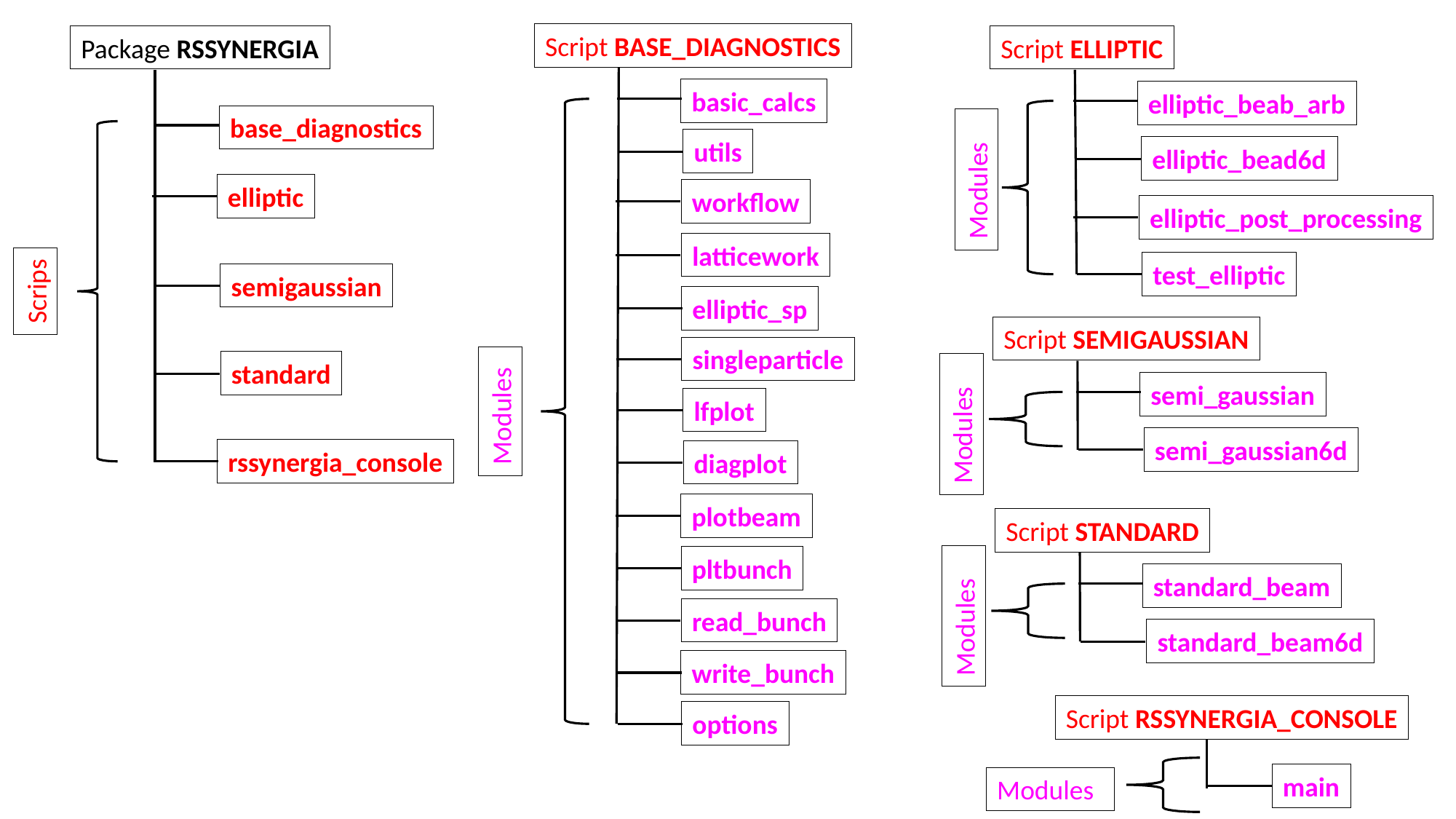

Script BASE_DIAGNOSTICS
Package RSSYNERGIA
Script ELLIPTIC
basic_calcs
elliptic_beab_arb

base_diagnostics

utils
elliptic_bead6d
Modules
elliptic
workflow
elliptic_post_processing
latticework
test_elliptic
semigaussian
Scrips
elliptic_sp
Script SEMIGAUSSIAN
singleparticle
standard
semi_gaussian
lfplot
Modules

Modules
semi_gaussian6d
rssynergia_console
diagplot
plotbeam
Script STANDARD
pltbunch
standard_beam

Modules
read_bunch
standard_beam6d
write_bunch
Script RSSYNERGIA_CONSOLE
options

main
Modules